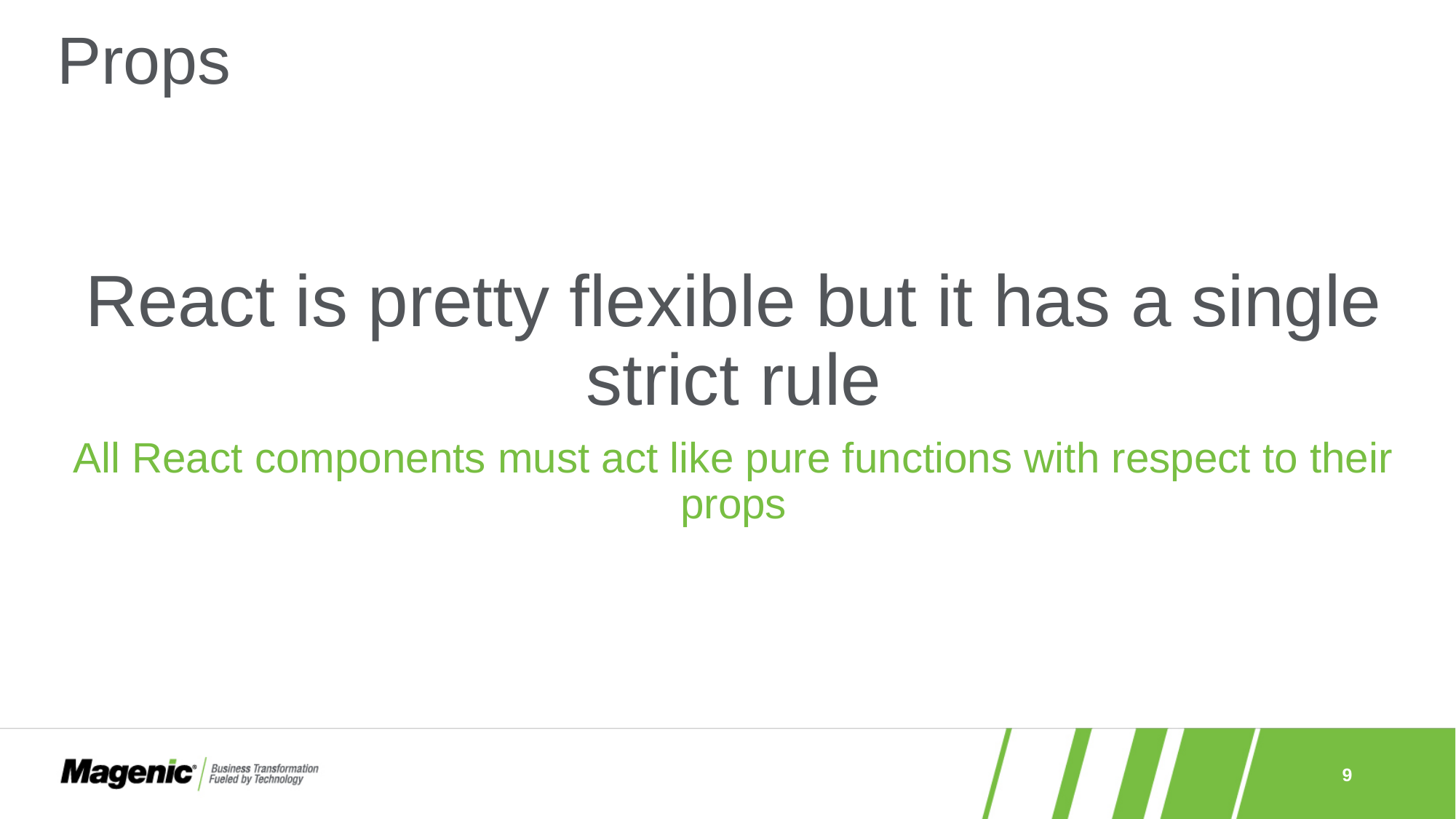

# Props
React is pretty flexible but it has a single strict rule
All React components must act like pure functions with respect to their props